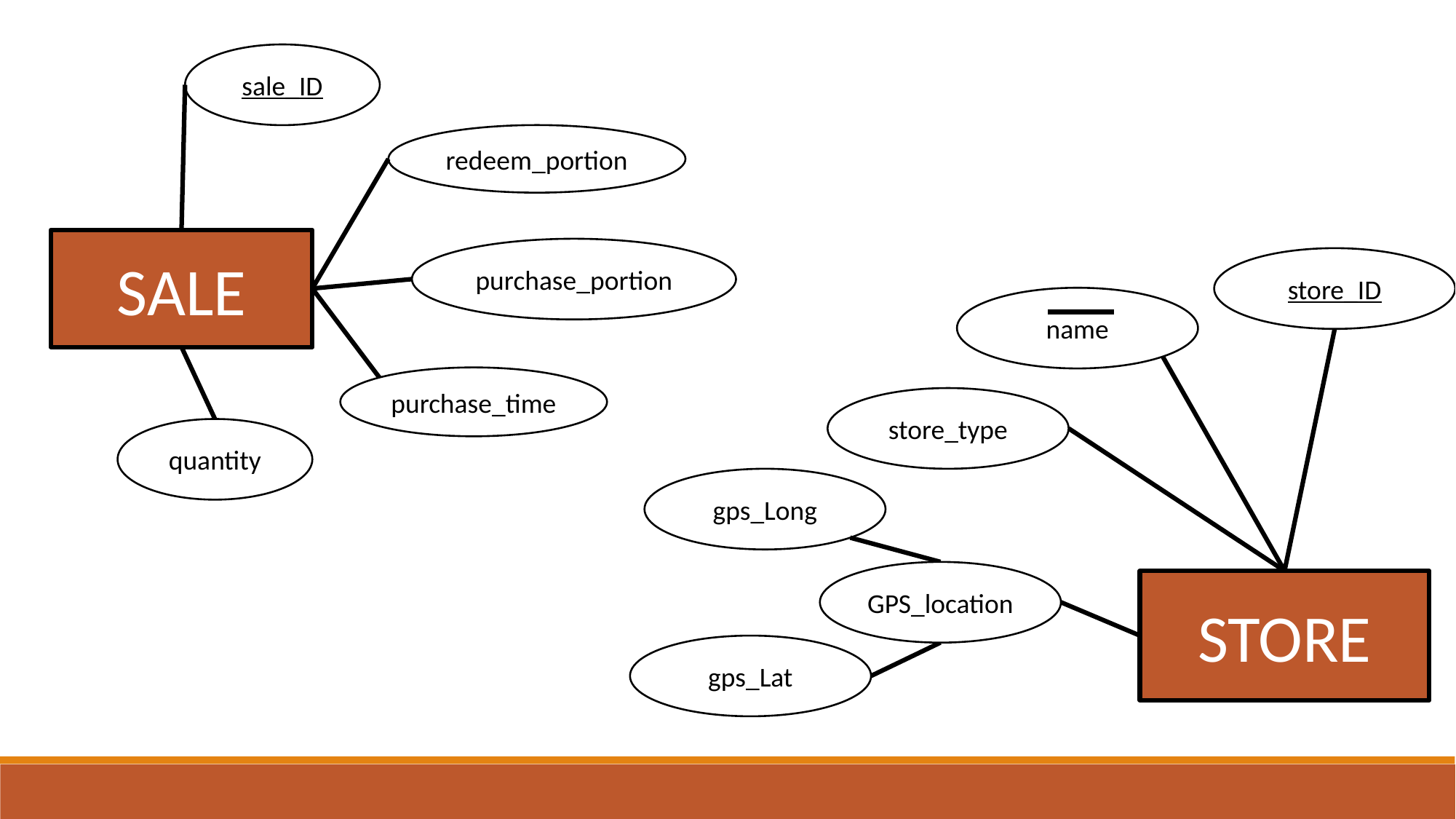

sale_ID
redeem_portion
SALE
purchase_portion
store_ID
name
purchase_time
store_type
quantity
gps_Long
GPS_location
STORE
gps_Lat